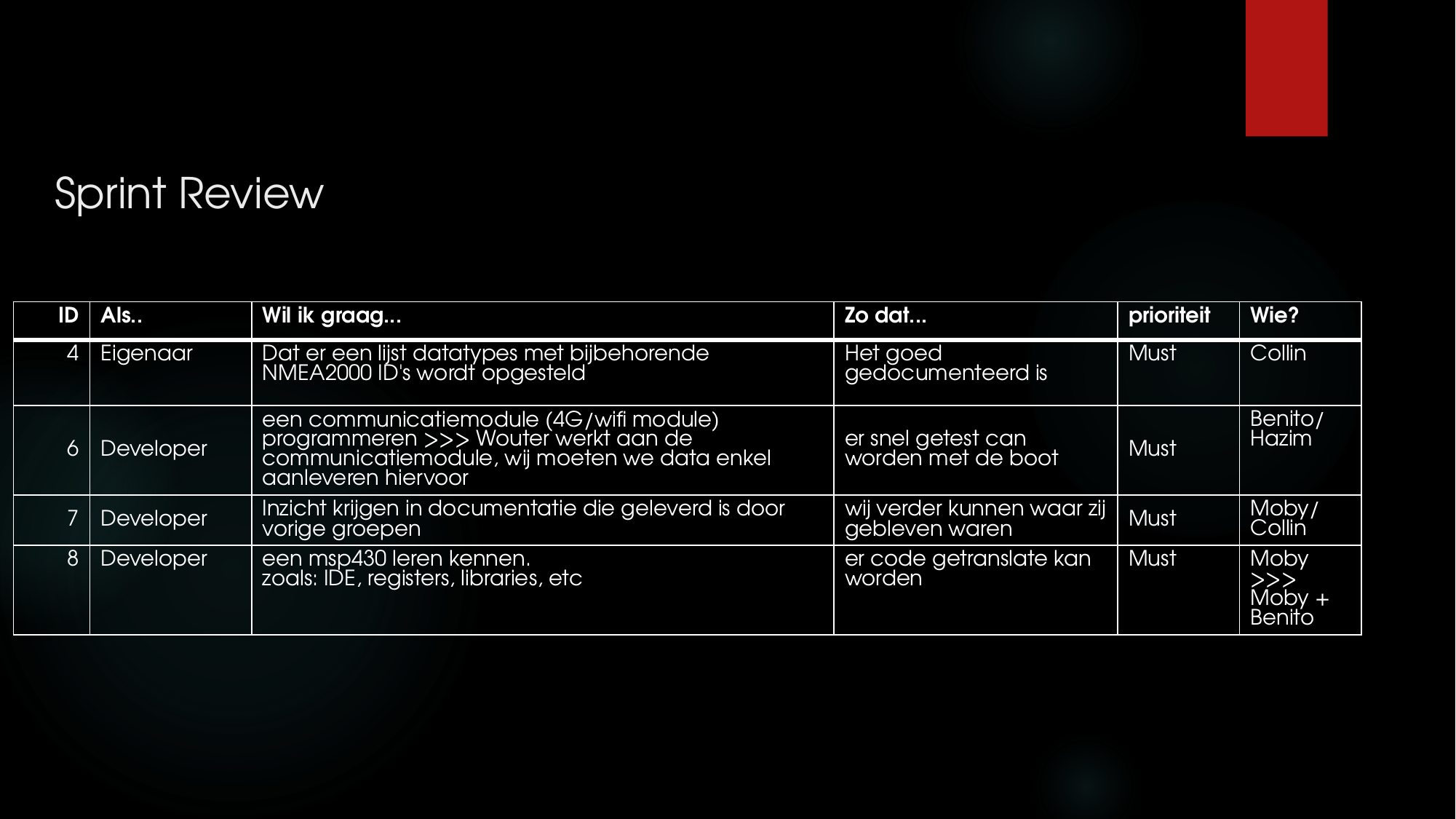

# Sprint Review
| ID | Als.. | Wil ik graag... | Zo dat... | prioriteit | Wie? |
| --- | --- | --- | --- | --- | --- |
| 4 | Eigenaar | Dat er een lijst datatypes met bijbehorende NMEA2000 ID's wordt opgesteld | Het goed gedocumenteerd is | Must | Collin |
| 6 | Developer | een communicatiemodule (4G/wifi module) programmeren >>> Wouter werkt aan de communicatiemodule, wij moeten we data enkel aanleveren hiervoor | er snel getest can worden met de boot | Must | Benito/ Hazim |
| 7 | Developer | Inzicht krijgen in documentatie die geleverd is door vorige groepen | wij verder kunnen waar zij gebleven waren | Must | Moby/ Collin |
| 8 | Developer | een msp430 leren kennen. zoals: IDE, registers, libraries, etc | er code getranslate kan worden | Must | Moby >>> Moby + Benito |